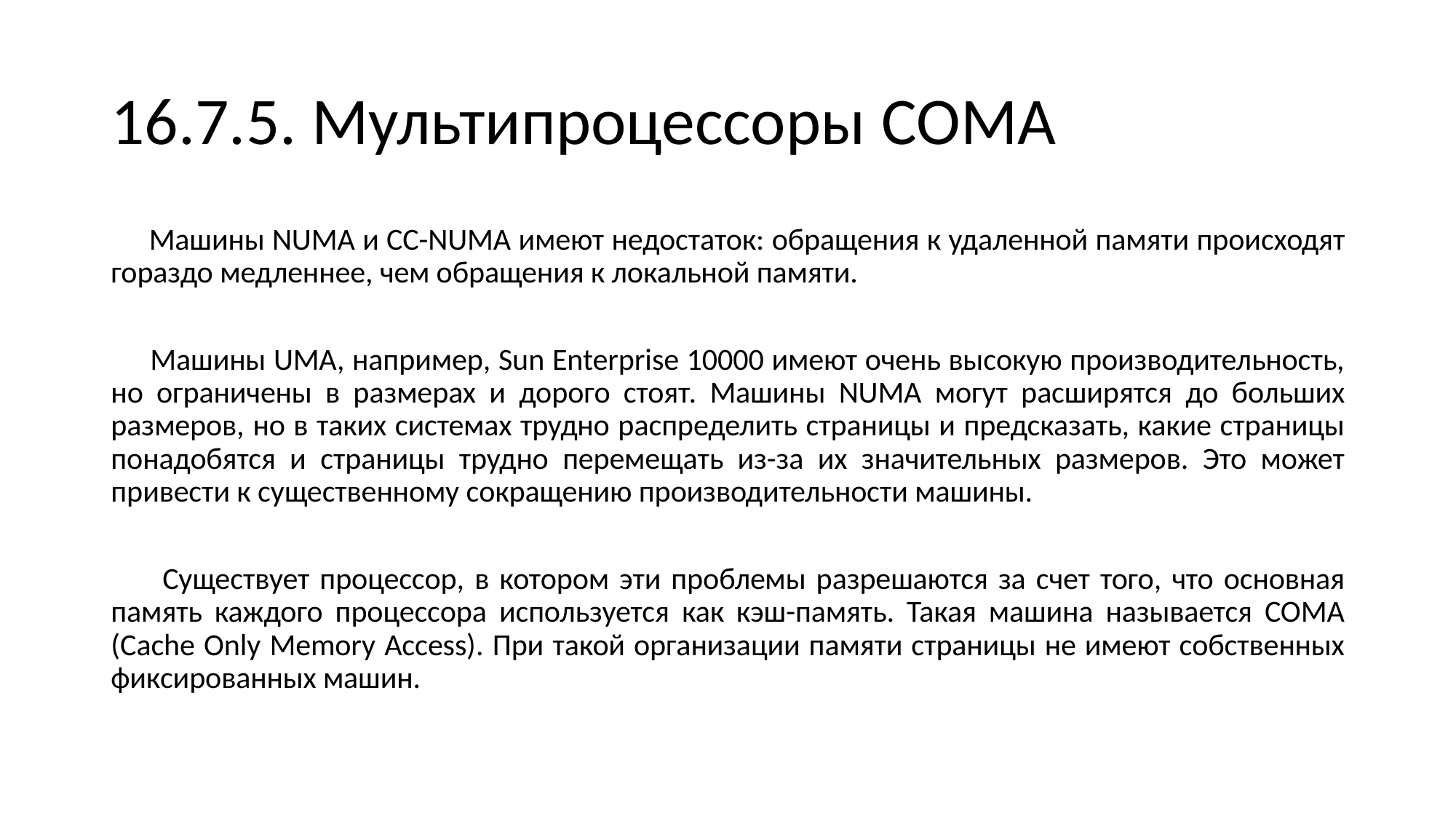

# 16.7.5. Мультипроцессоры COMA
     Машины NUMA и СС-NUMA имеют недостаток: обращения к удаленной памяти происходят гораздо медленнее, чем обращения к локальной памяти.

     Машины UМА, например, Sun Enterprise 10000 имеют очень высокую производительность, но ограничены в размерах и дорого стоят. Машины NUMA могут расширятся до больших размеров, но в таких системах трудно распределить страницы и предсказать, какие страницы понадобятся и страницы трудно перемещать из-за их значительных размеров. Это может привести к существенному сокращению производительности машины.

     Существует процессор, в котором эти проблемы разрешаются за счет того, что основная память каждого процессора используется как кэш-память. Такая машина называется COMA (Cache Only Memory Access). При такой организации памяти страницы не имеют собственных фиксированных машин.